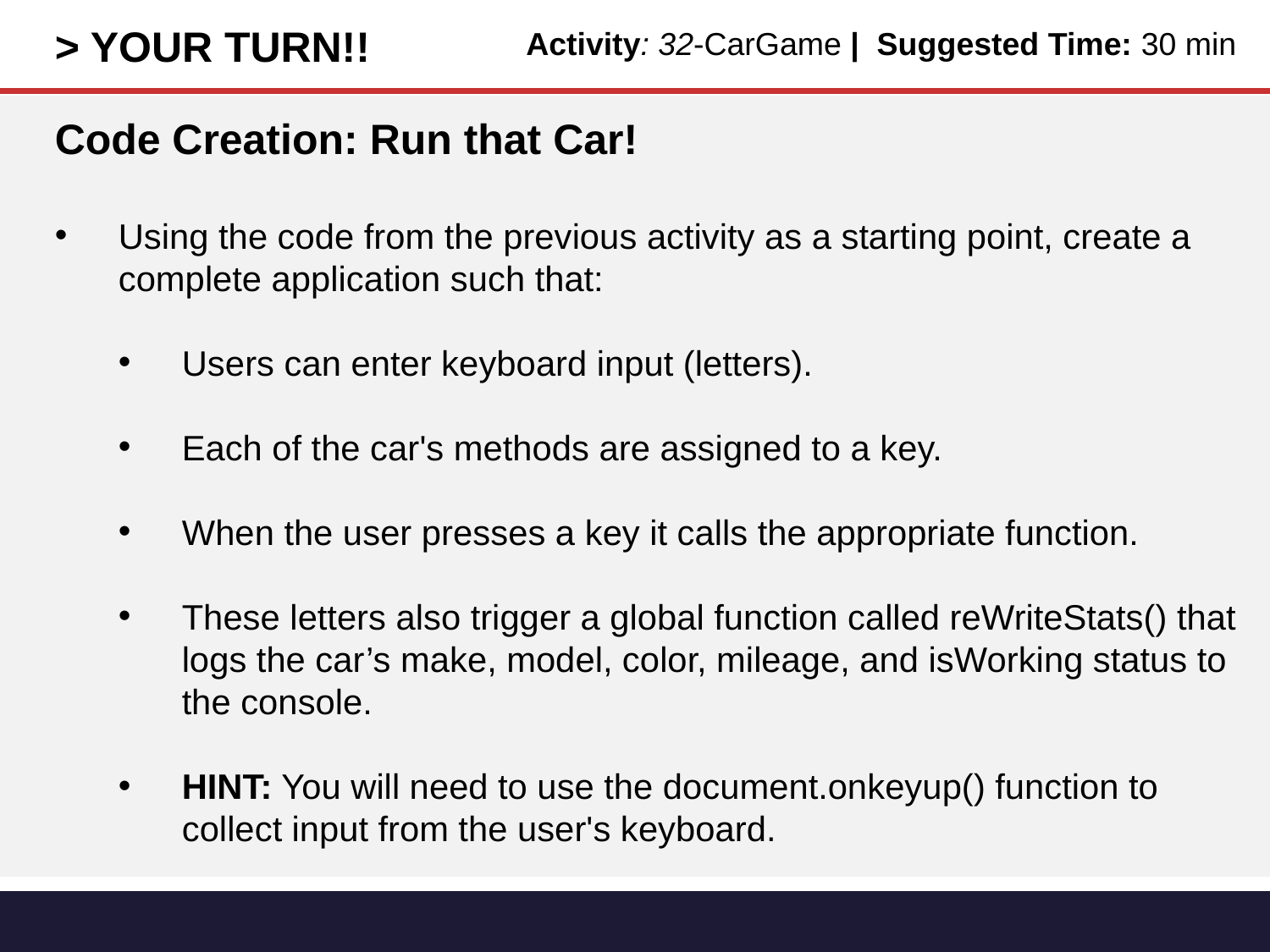

> YOUR TURN!!
Activity: 32-CarGame |  Suggested Time: 30 min

Code Creation: Run that Car!

Using the code from the previous activity as a starting point, create a complete application such that:

Users can enter keyboard input (letters).

Each of the car's methods are assigned to a key.

When the user presses a key it calls the appropriate function.

These letters also trigger a global function called reWriteStats() that logs the car’s make, model, color, mileage, and isWorking status to the console.

HINT: You will need to use the document.onkeyup() function to collect input from the user's keyboard.